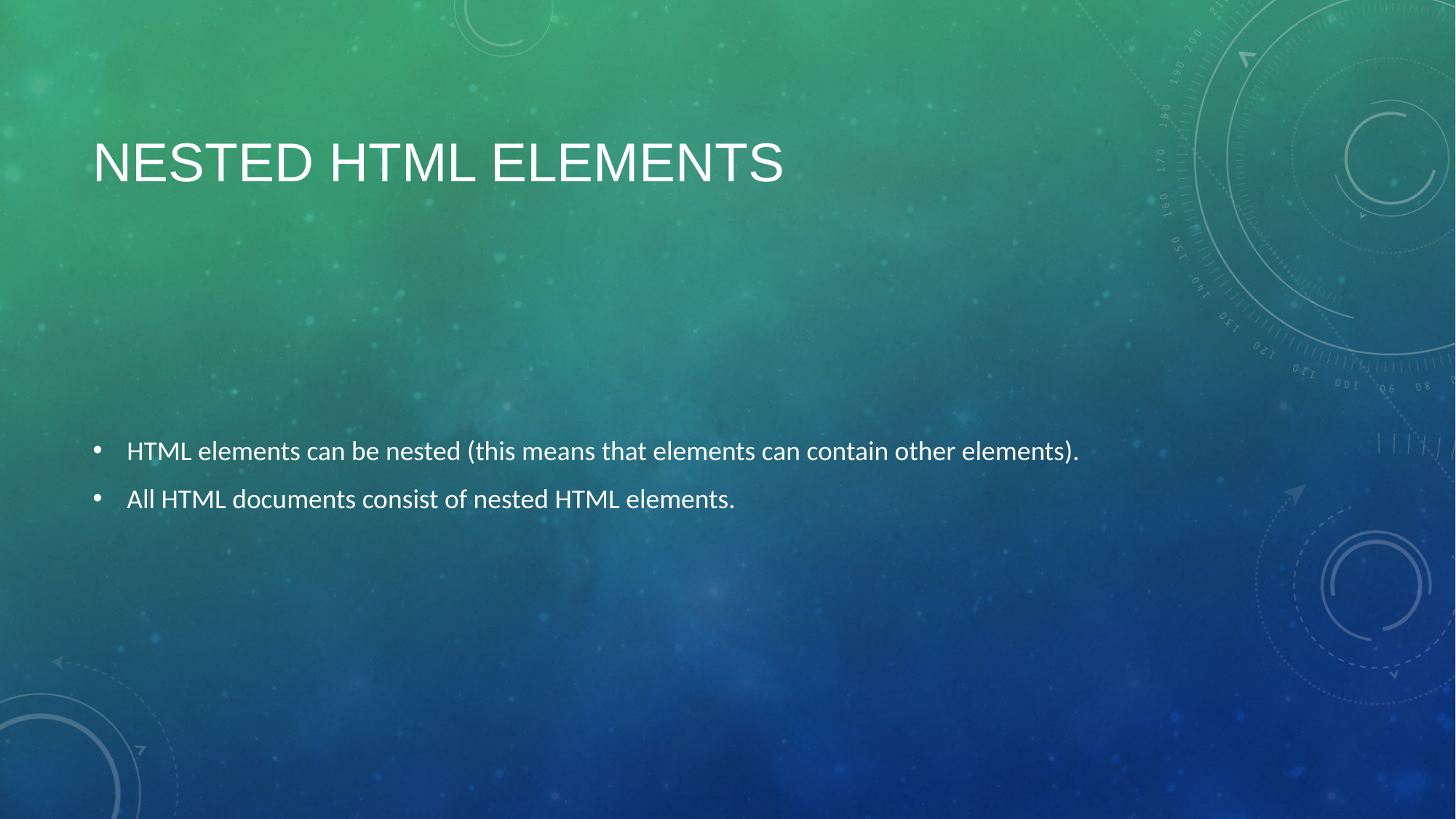

# Nested HTML Elements
HTML elements can be nested (this means that elements can contain other elements).
All HTML documents consist of nested HTML elements.